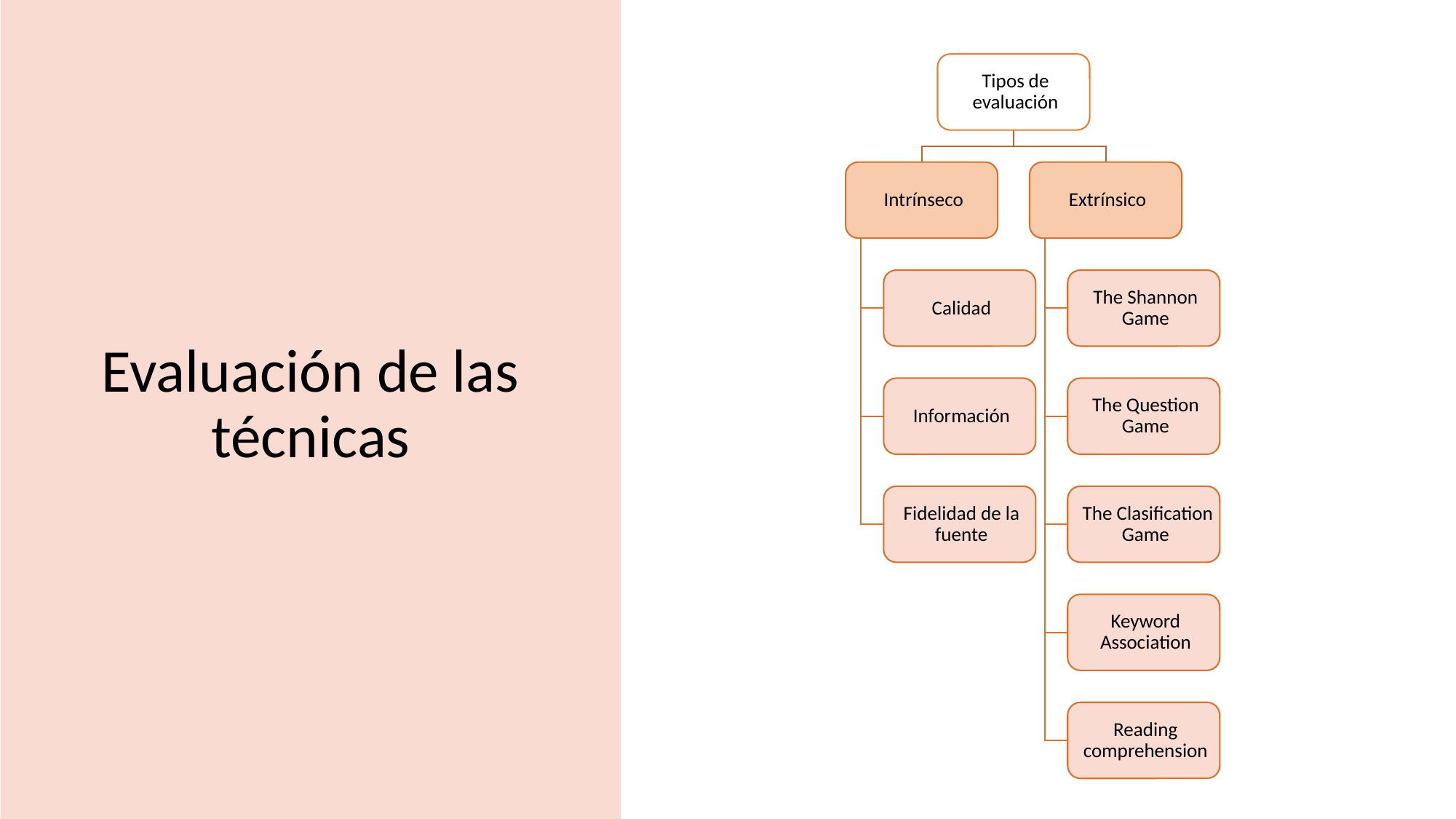

Evaluación de las técnicas
Tipos de evaluación
Intrínseco
Calidad
Información
Fidelidad de la fuente
Extrínsico
The Shannon Game
The Question Game
 The Clasification Game
Keyword Association
Reading comprehension